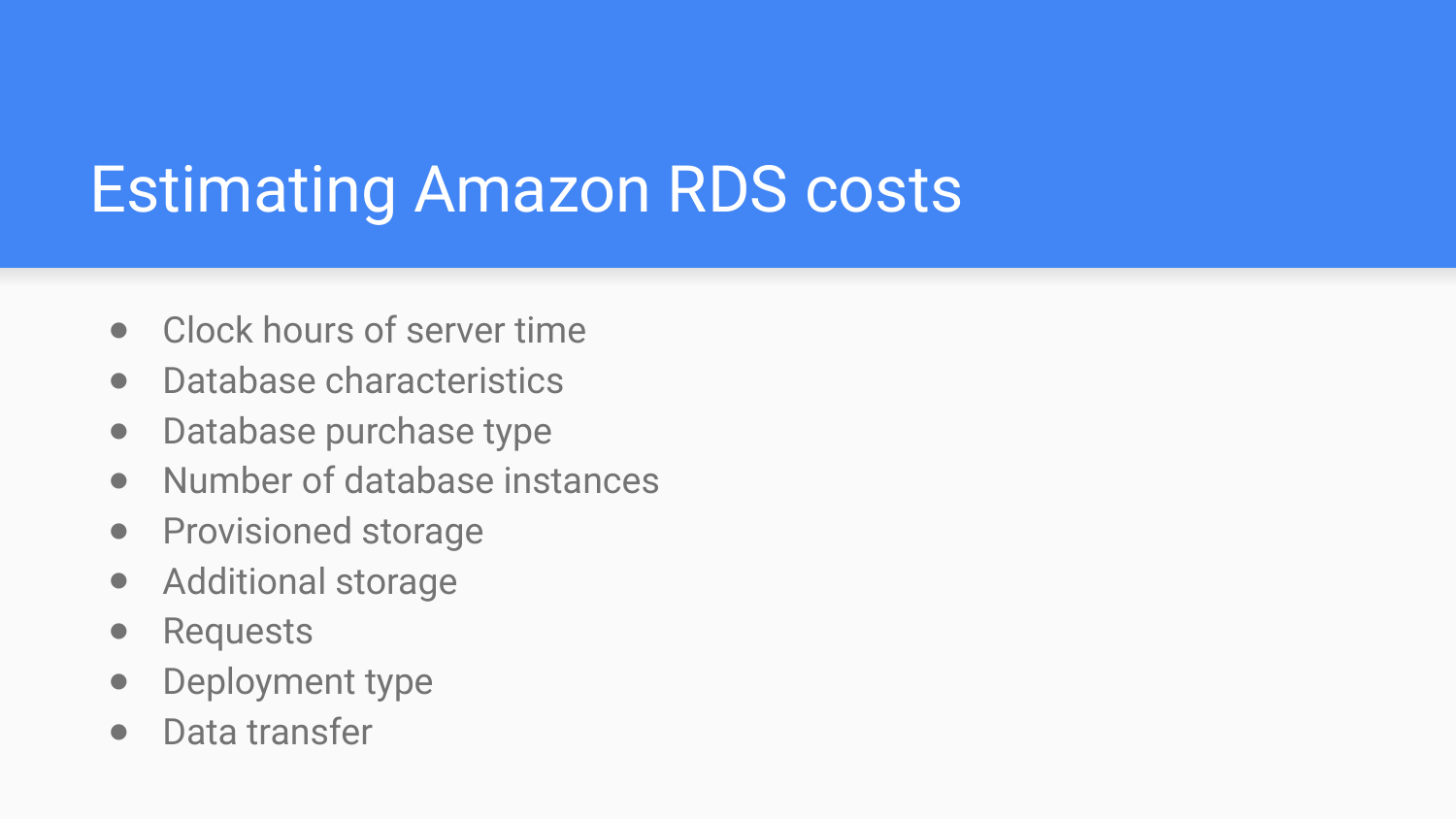

# Estimating Amazon RDS costs
Clock hours of server time
Database characteristics
Database purchase type
Number of database instances
Provisioned storage
Additional storage
Requests
Deployment type
Data transfer